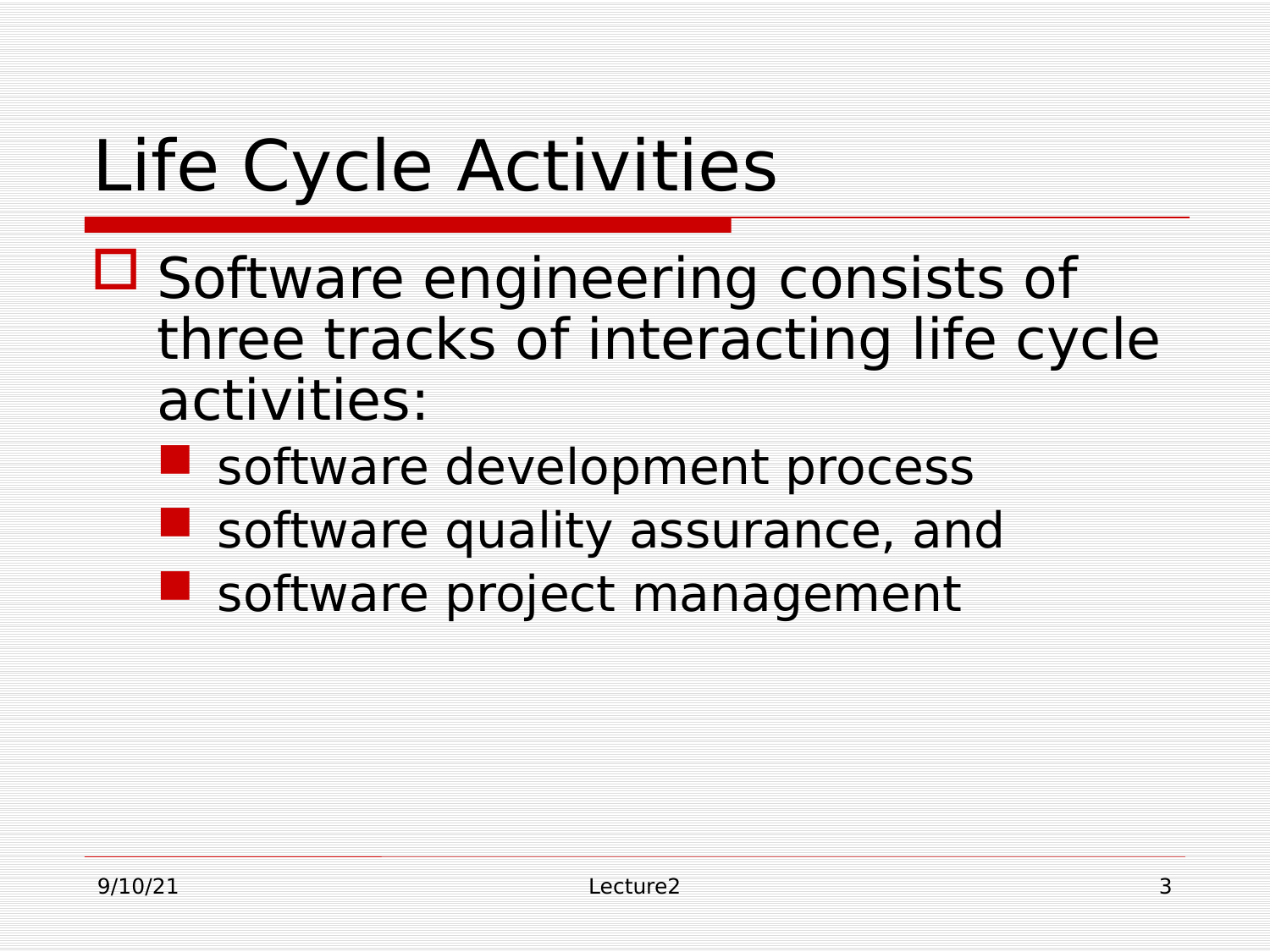

# Life Cycle Activities
Software engineering consists of three tracks of interacting life cycle activities:
software development process
software quality assurance, and
software project management

9/10/21
Lecture2
3